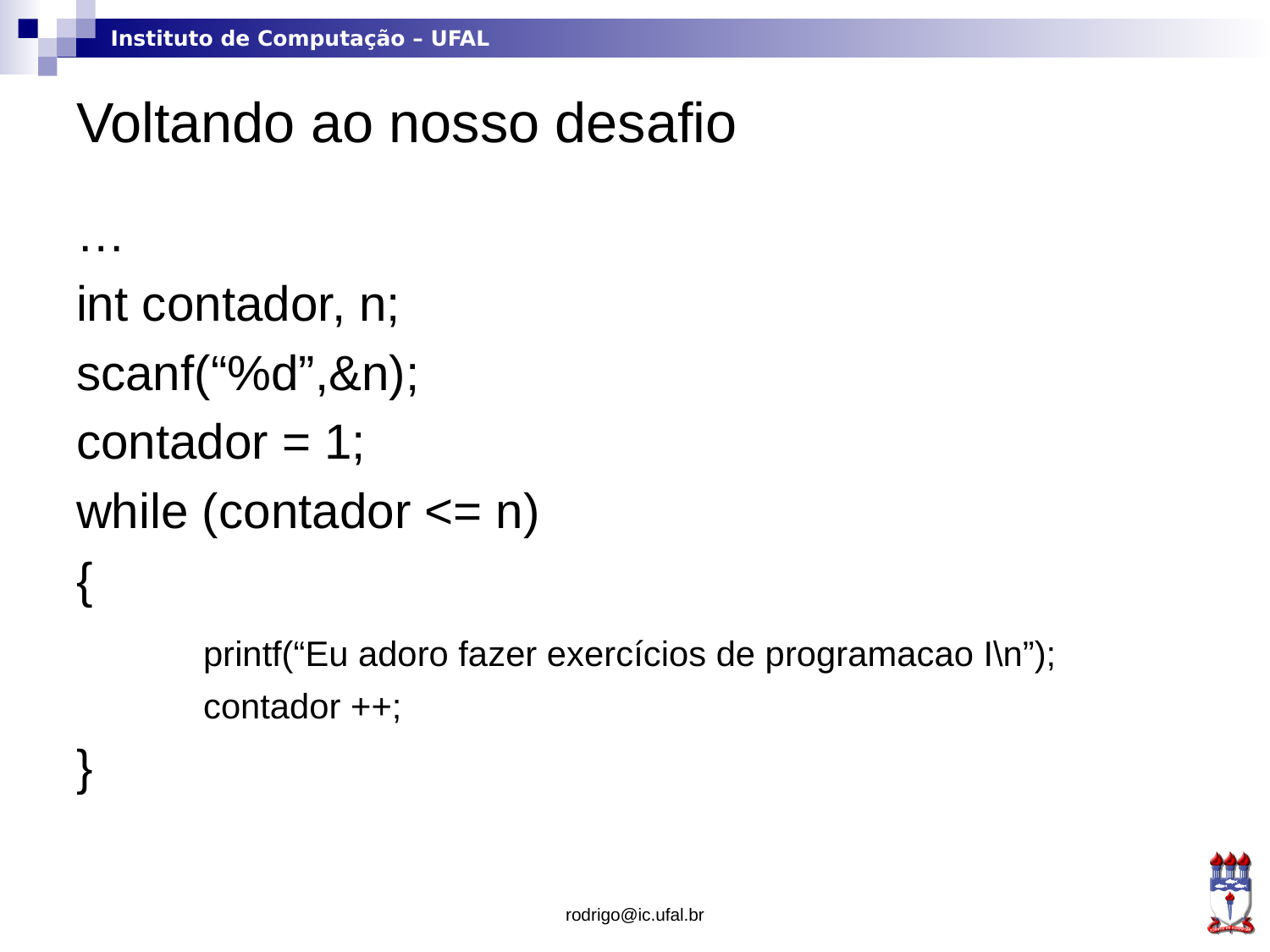

# Voltando ao nosso desafio
…
int contador, n;
scanf(“%d”,&n);
contador = 1;
while (contador <= n)
{
	printf(“Eu adoro fazer exercícios de programacao I\n”);
	contador ++;
}
rodrigo@ic.ufal.br